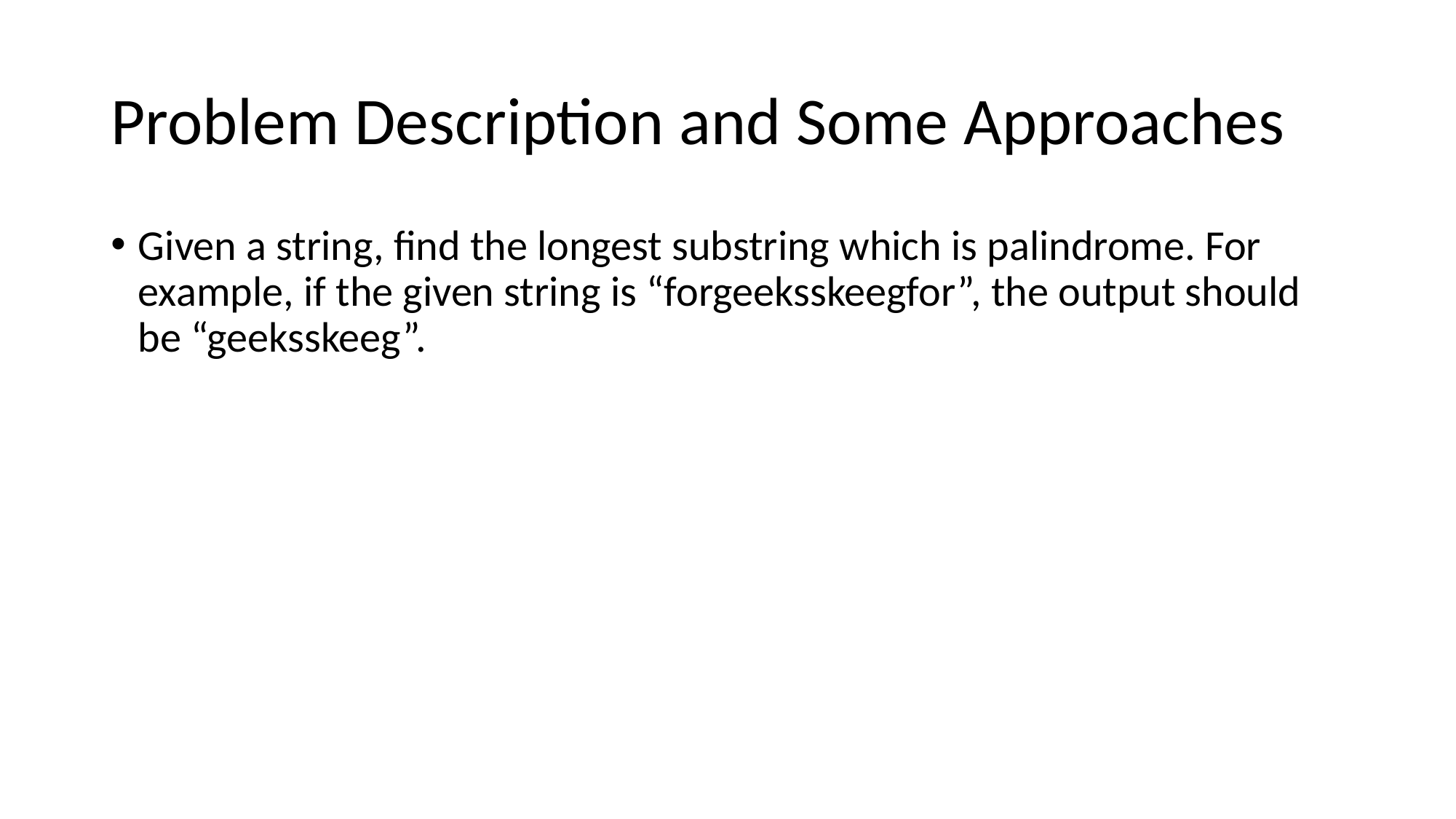

# Problem Description and Some Approaches
Given a string, find the longest substring which is palindrome. For example, if the given string is “forgeeksskeegfor”, the output should be “geeksskeeg”.